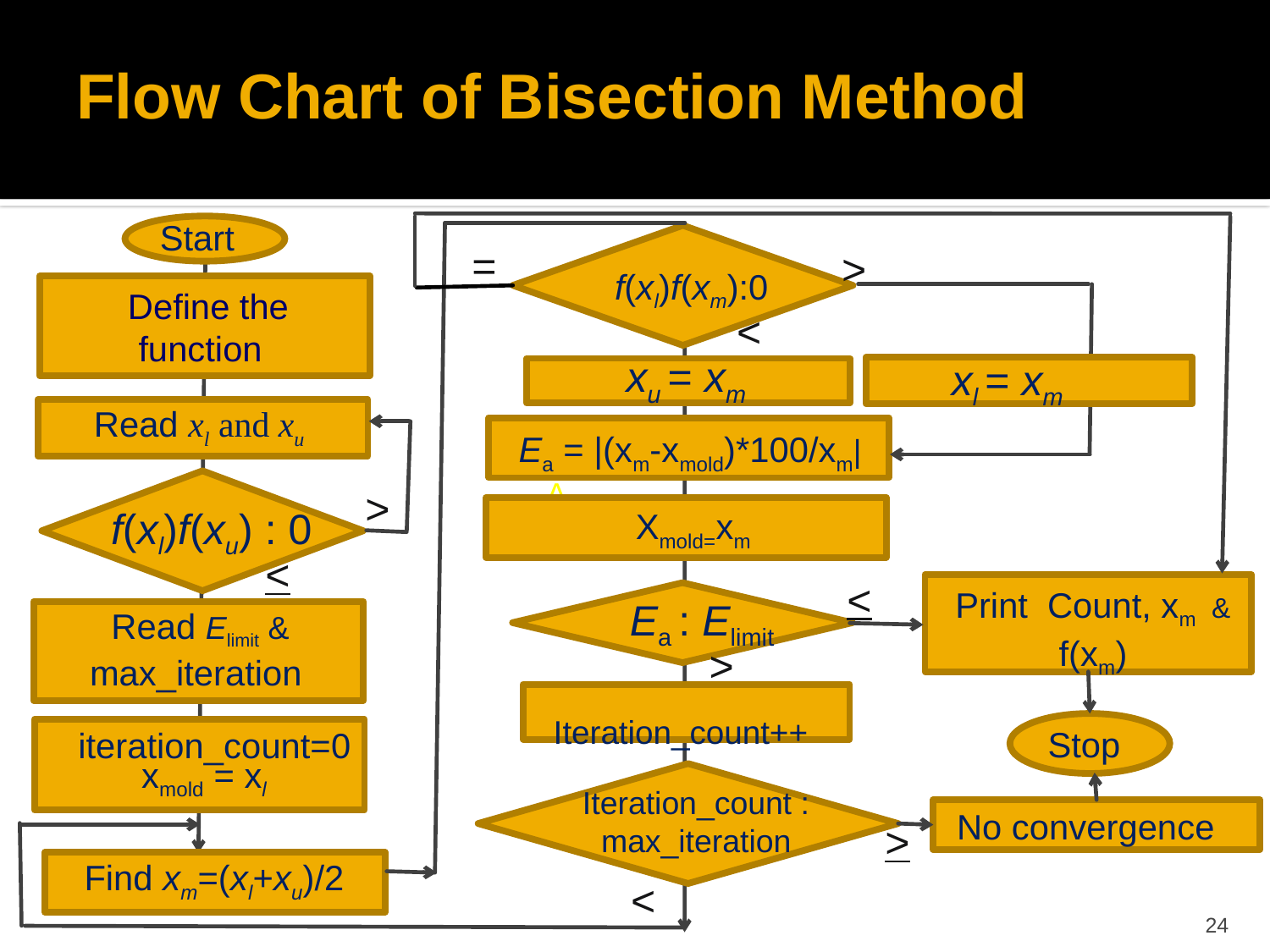

# Flow Chart of Bisection Method
Start

=
>
f(xl)f(xm):0

Define the function
<
xu = xm
xl = xm

Read xl and xu

Ea = |(xm-xmold)*100/xm|
A

>
f(xl)f(xu) : 0

Xmold=xm
<
<

Print  Count, xm  & f(xm)

Ea : Elimit
Read Elimit & max_iteration

>
Iteration_count++

Stop

iteration_count=0
xmold = xl

Iteration_count : max_iteration
No convergence

>
Find xm=(xl+xu)/2

<
24